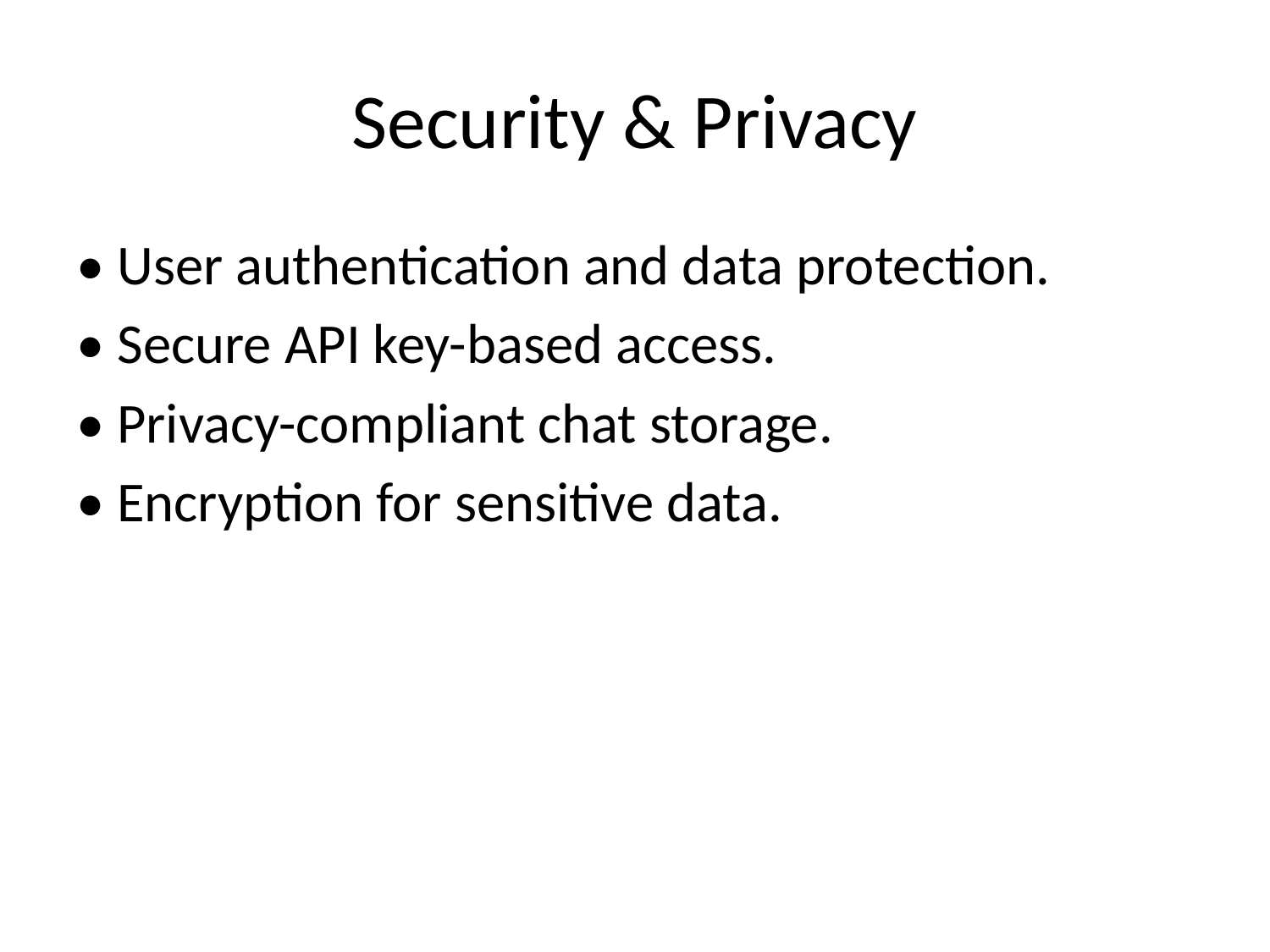

# Security & Privacy
• User authentication and data protection.
• Secure API key-based access.
• Privacy-compliant chat storage.
• Encryption for sensitive data.